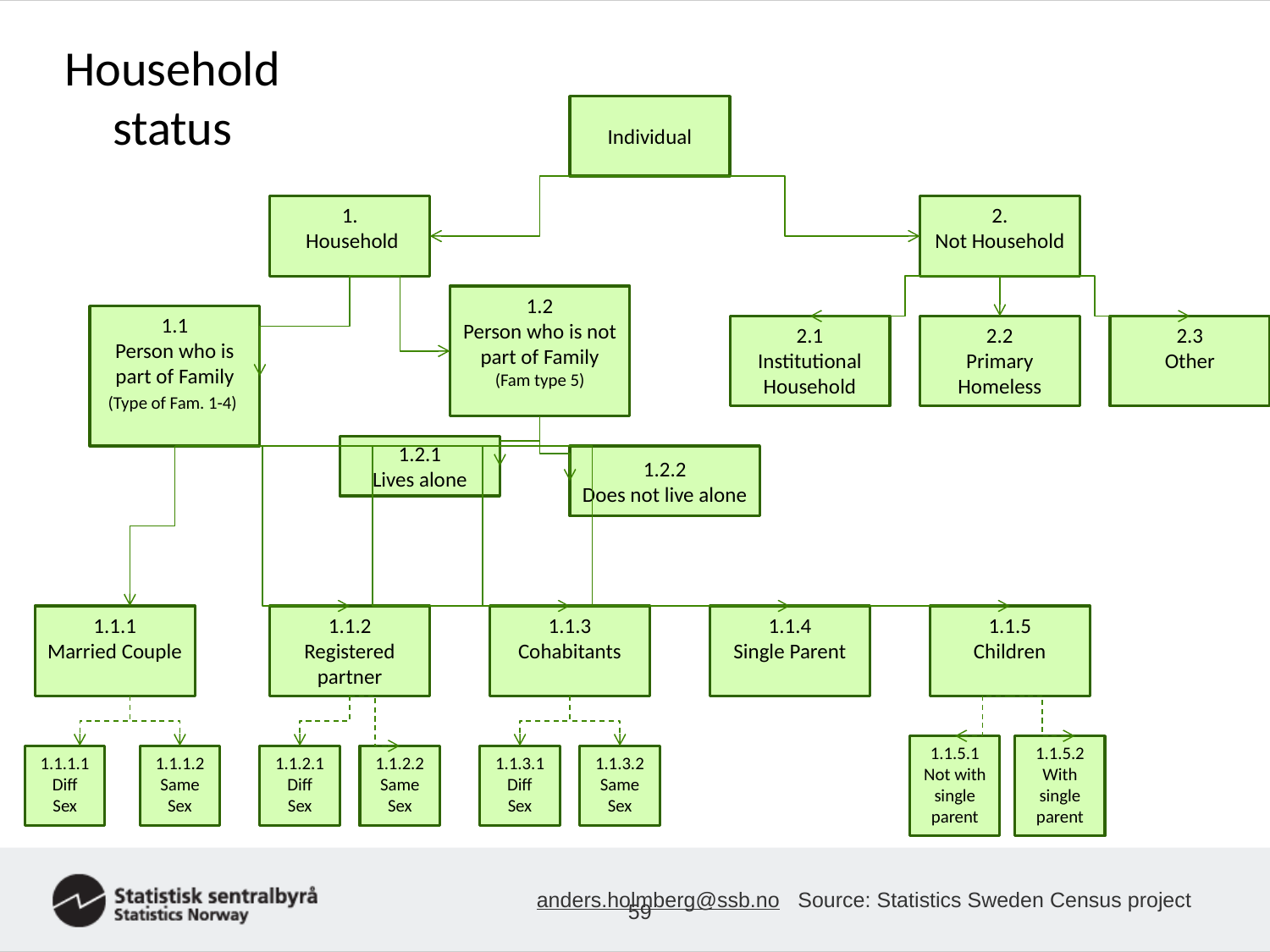

Household status
Individual
1.
 Household
2.
Not Household
1.2
Person who is not part of Family (Fam type 5)
1.1
Person who is part of Family (Type of Fam. 1-4)
2.1
Institutional Household

2.2
Primary Homeless
2.3
Other
1.2.1
Lives alone
1.2.2
Does not live alone
1.1.2
Registered partner
1.1.3
Cohabitants
1.1.4
Single Parent
1.1.5
Children
1.1.5.1
Not with single parent
1.1.1.2
Same
Sex
1.1.2.1
Diff
Sex
1.1.2.2
Same
Sex
1.1.3.1
Diff
Sex
1.1.3.2
Same
Sex
1.1.5.2
With single parent
1.1.1.1
Diff
Sex
1.1.1
Married Couple
anders.holmberg@ssb.no   Source: Statistics Sweden Census project
59